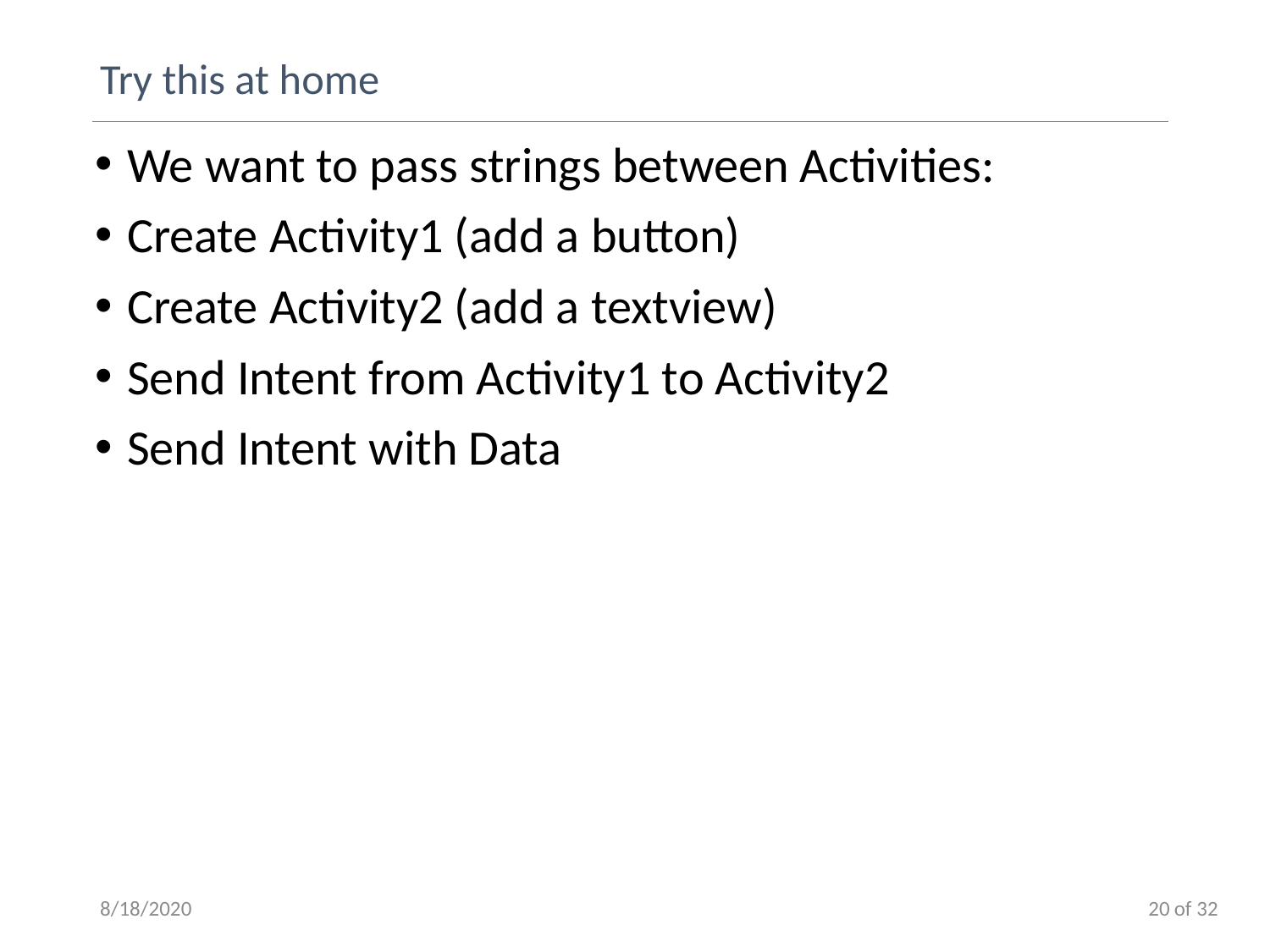

# Try this at home
We want to pass strings between Activities:
Create Activity1 (add a button)
Create Activity2 (add a textview)
Send Intent from Activity1 to Activity2
Send Intent with Data
8/18/2020

20